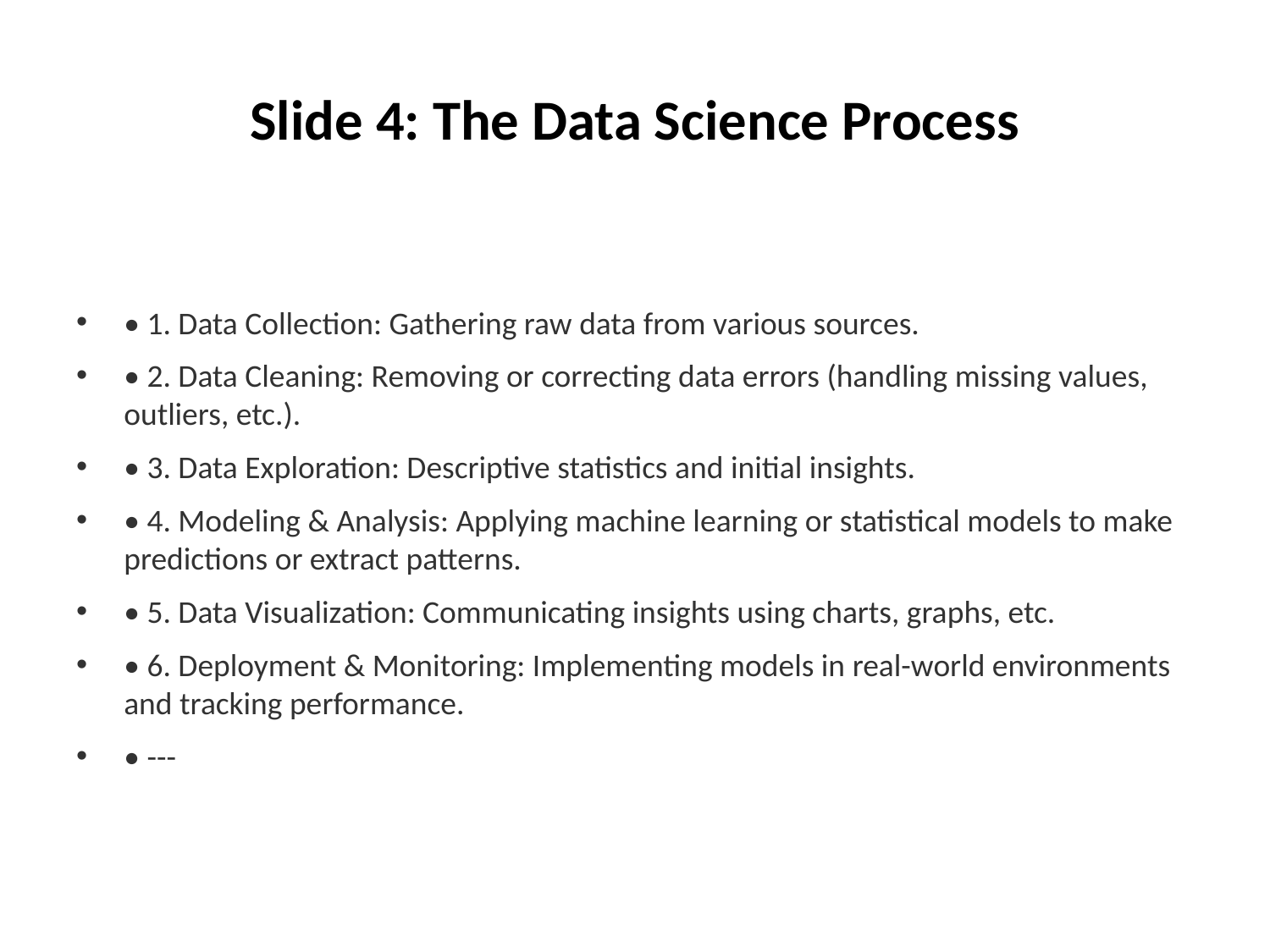

# Slide 4: The Data Science Process

• 1. Data Collection: Gathering raw data from various sources.
• 2. Data Cleaning: Removing or correcting data errors (handling missing values, outliers, etc.).
• 3. Data Exploration: Descriptive statistics and initial insights.
• 4. Modeling & Analysis: Applying machine learning or statistical models to make predictions or extract patterns.
• 5. Data Visualization: Communicating insights using charts, graphs, etc.
• 6. Deployment & Monitoring: Implementing models in real-world environments and tracking performance.
• ---